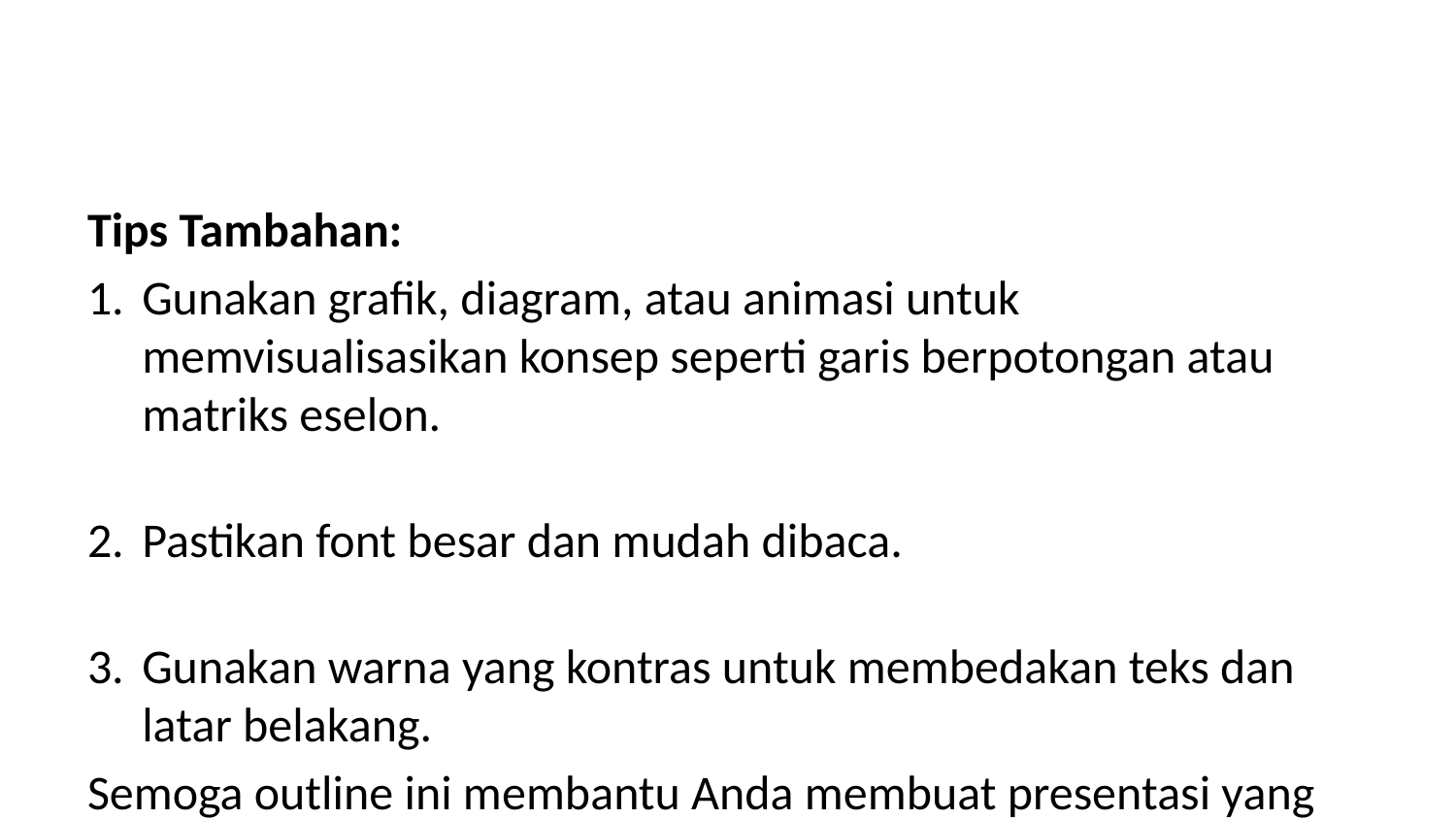

Tips Tambahan:
Gunakan grafik, diagram, atau animasi untuk memvisualisasikan konsep seperti garis berpotongan atau matriks eselon.
Pastikan font besar dan mudah dibaca.
Gunakan warna yang kontras untuk membedakan teks dan latar belakang.
Semoga outline ini membantu Anda membuat presentasi yang menarik dan informatif!
Berikut adalah langkah-langkah penyelesaian sistem persamaan linear menggunakan Operasi Baris Elementer (OBE). Operasi ini sering digunakan dalam metode eliminasi Gauss atau Gauss-Jordan untuk mengubah matriks augmented menjadi bentuk eselon baris atau bentuk eselon baris tereduksi.